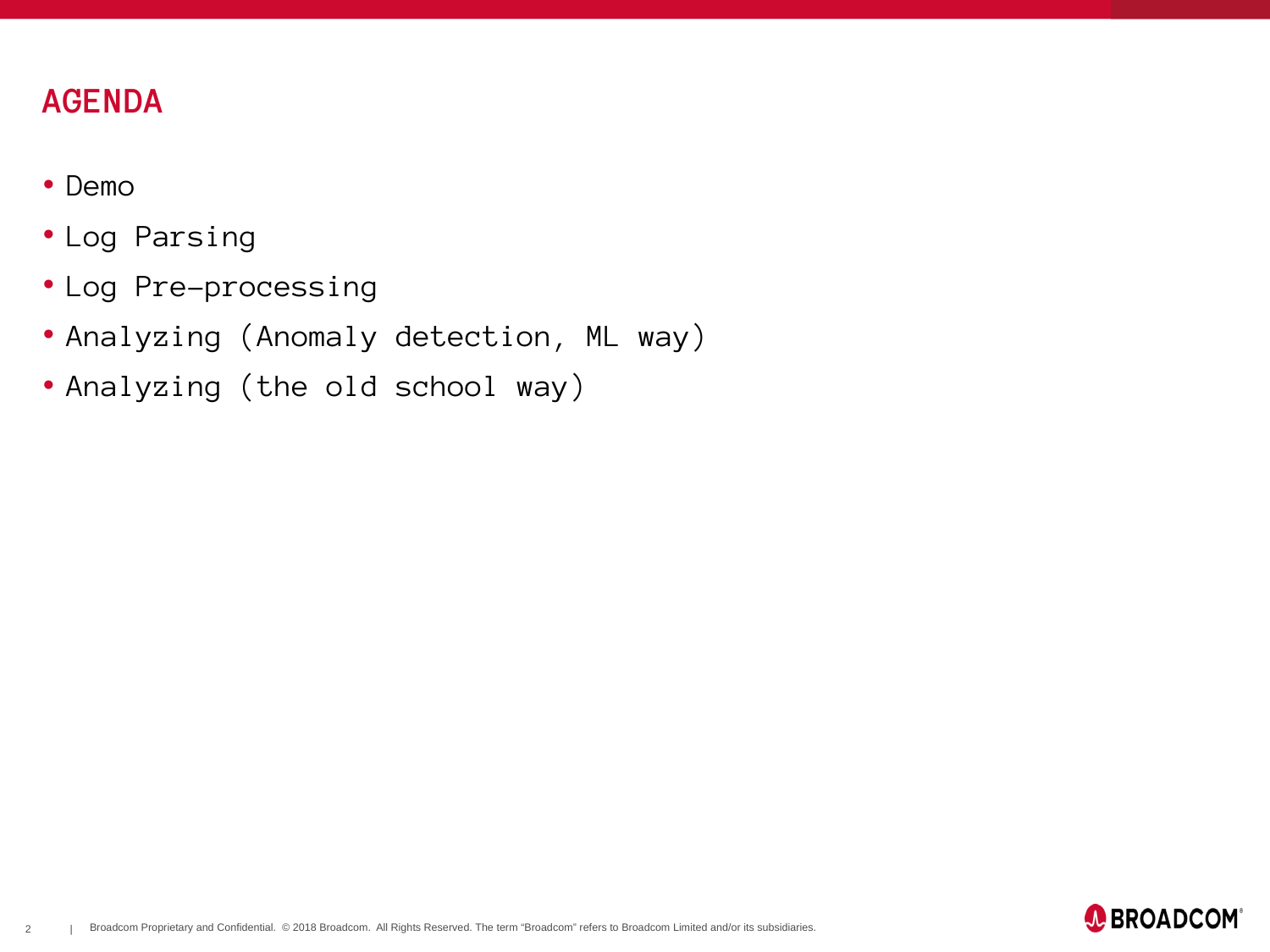

# AGENDA
Demo
Log Parsing
Log Pre-processing
Analyzing (Anomaly detection, ML way)
Analyzing (the old school way)